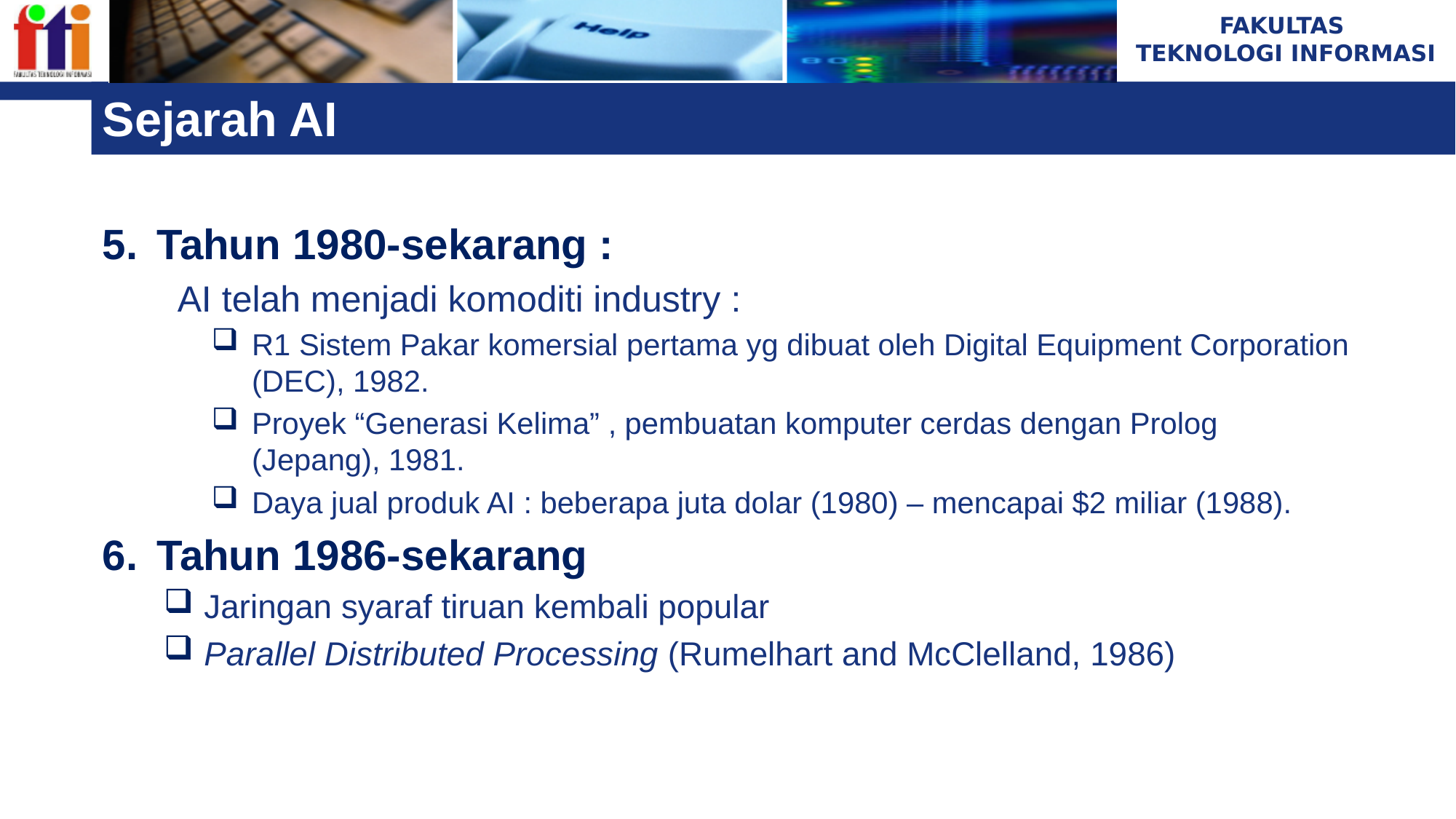

# Sejarah AI
Tahun 1980-sekarang :
     AI telah menjadi komoditi industry :
R1 Sistem Pakar komersial pertama yg dibuat oleh Digital Equipment Corporation (DEC), 1982.
Proyek “Generasi Kelima” , pembuatan komputer cerdas dengan Prolog (Jepang), 1981.
Daya jual produk AI : beberapa juta dolar (1980) – mencapai $2 miliar (1988).
Tahun 1986-sekarang
Jaringan syaraf tiruan kembali popular
Parallel Distributed Processing (Rumelhart and McClelland, 1986)